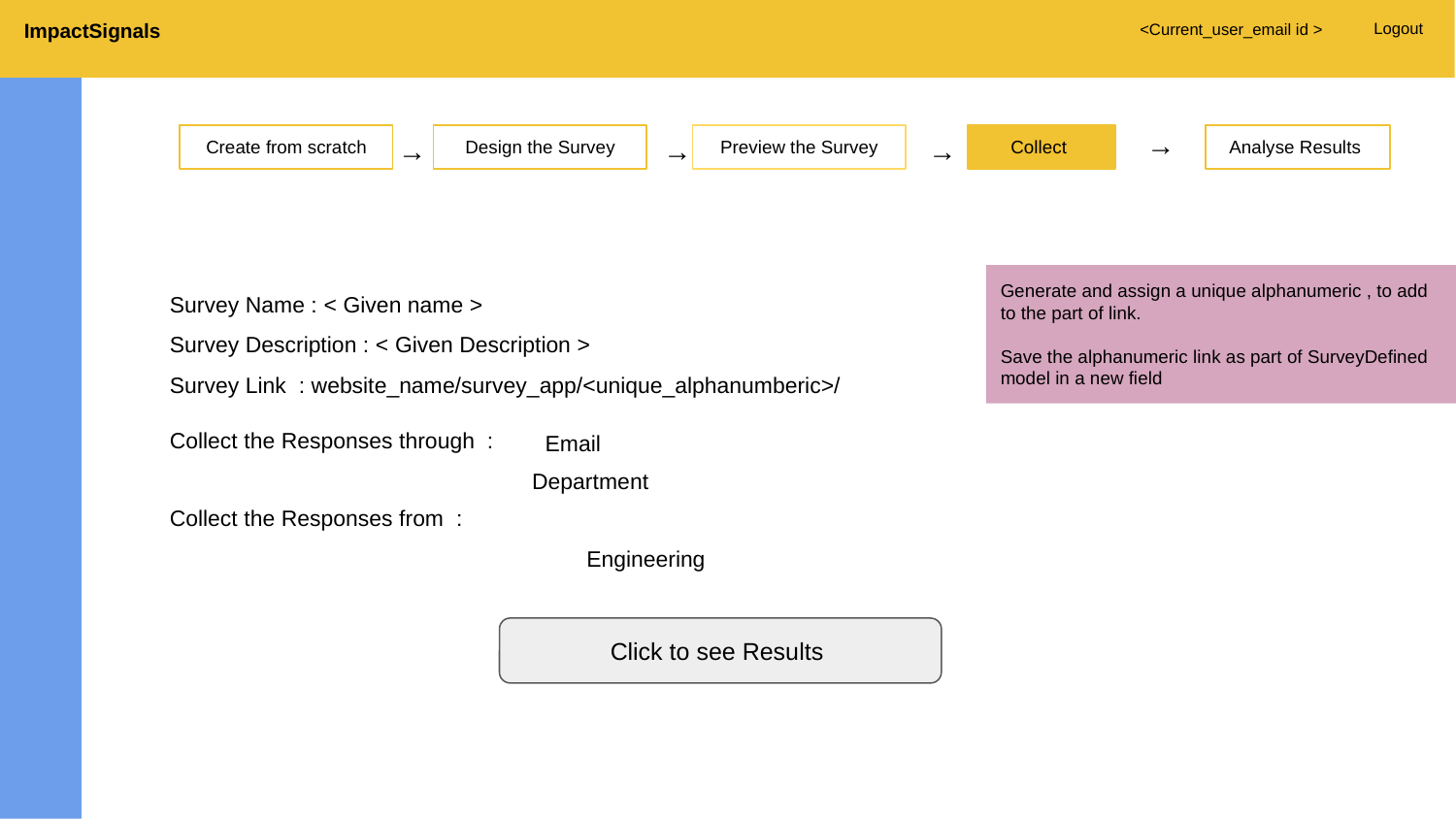

ImpactSignals
Logout
<Current_user_email id >

→
→
→
→
Create from scratch
Design the Survey
Preview the Survey
Collect
Analyse Results
Survey Name : < Given name >
Survey Description : < Given Description >
Survey Link  : website_name/survey_app/<unique_alphanumberic>/
Generate and assign a unique alphanumeric , to add to the part of link.

Save the alphanumeric link as part of SurveyDefined model in a new field
Collect the Responses through  :
Email
Department
Collect the Responses from  :
Engineering
Click to see Results